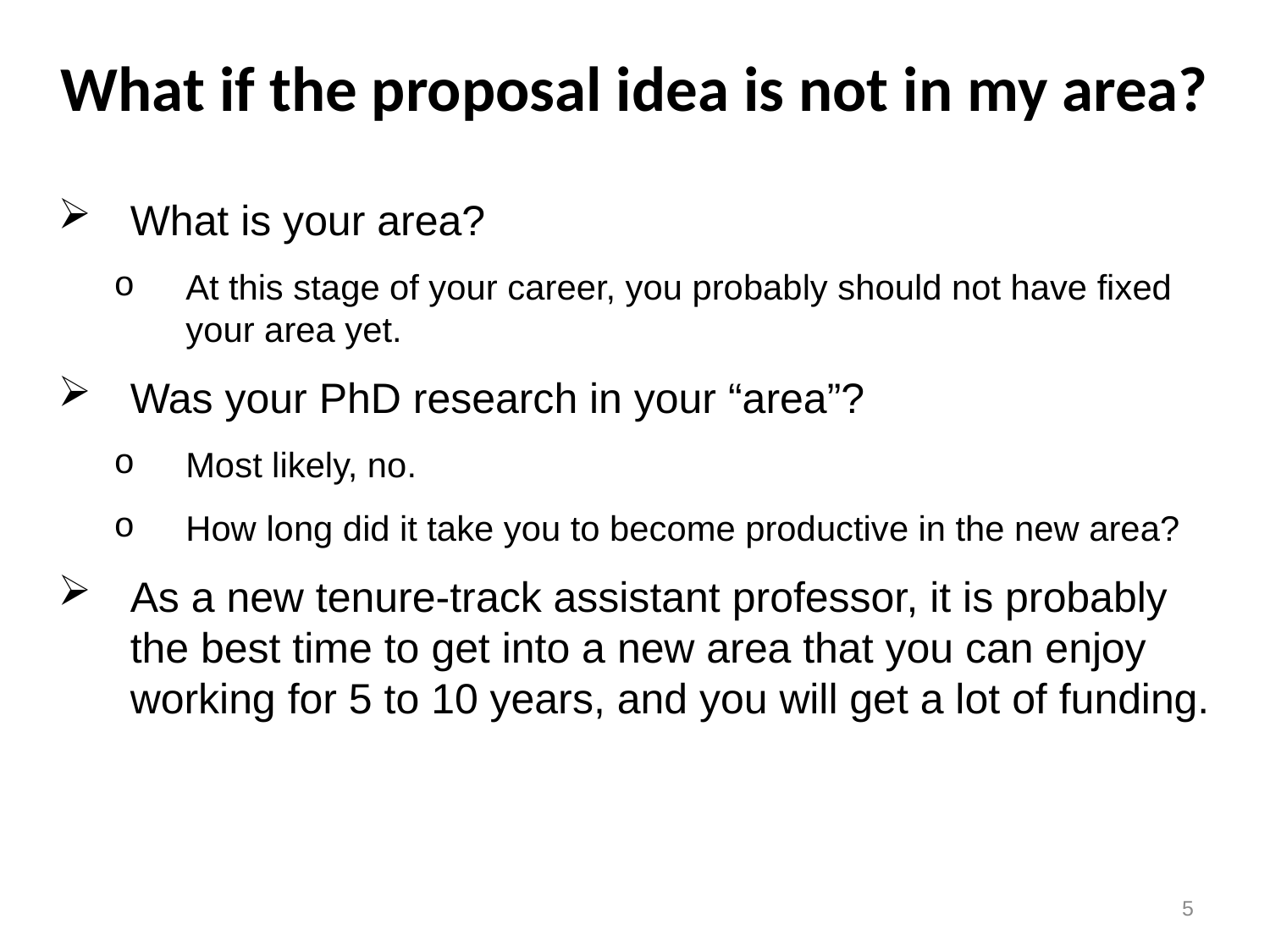

# What if the proposal idea is not in my area?
What is your area?
At this stage of your career, you probably should not have fixed your area yet.
Was your PhD research in your “area”?
Most likely, no.
How long did it take you to become productive in the new area?
As a new tenure-track assistant professor, it is probably the best time to get into a new area that you can enjoy working for 5 to 10 years, and you will get a lot of funding.

5